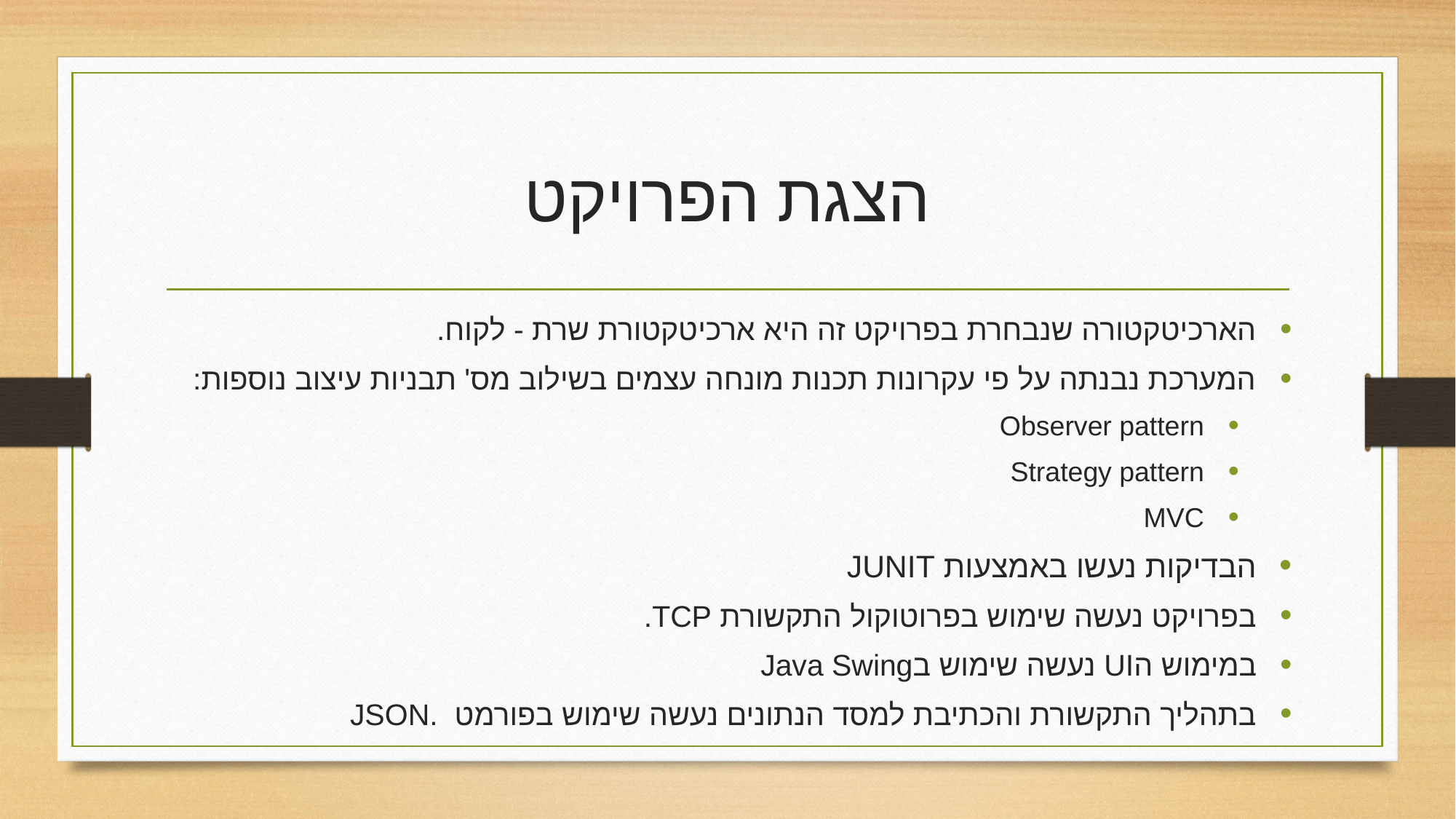

# הצגת הפרויקט
הארכיטקטורה שנבחרת בפרויקט זה היא ארכיטקטורת שרת - לקוח.
המערכת נבנתה על פי עקרונות תכנות מונחה עצמים בשילוב מס' תבניות עיצוב נוספות:
Observer pattern
Strategy pattern
MVC
הבדיקות נעשו באמצעות JUNIT
בפרויקט נעשה שימוש בפרוטוקול התקשורת TCP.
במימוש הUI נעשה שימוש בJava Swing
בתהליך התקשורת והכתיבת למסד הנתונים נעשה שימוש בפורמט  .JSON